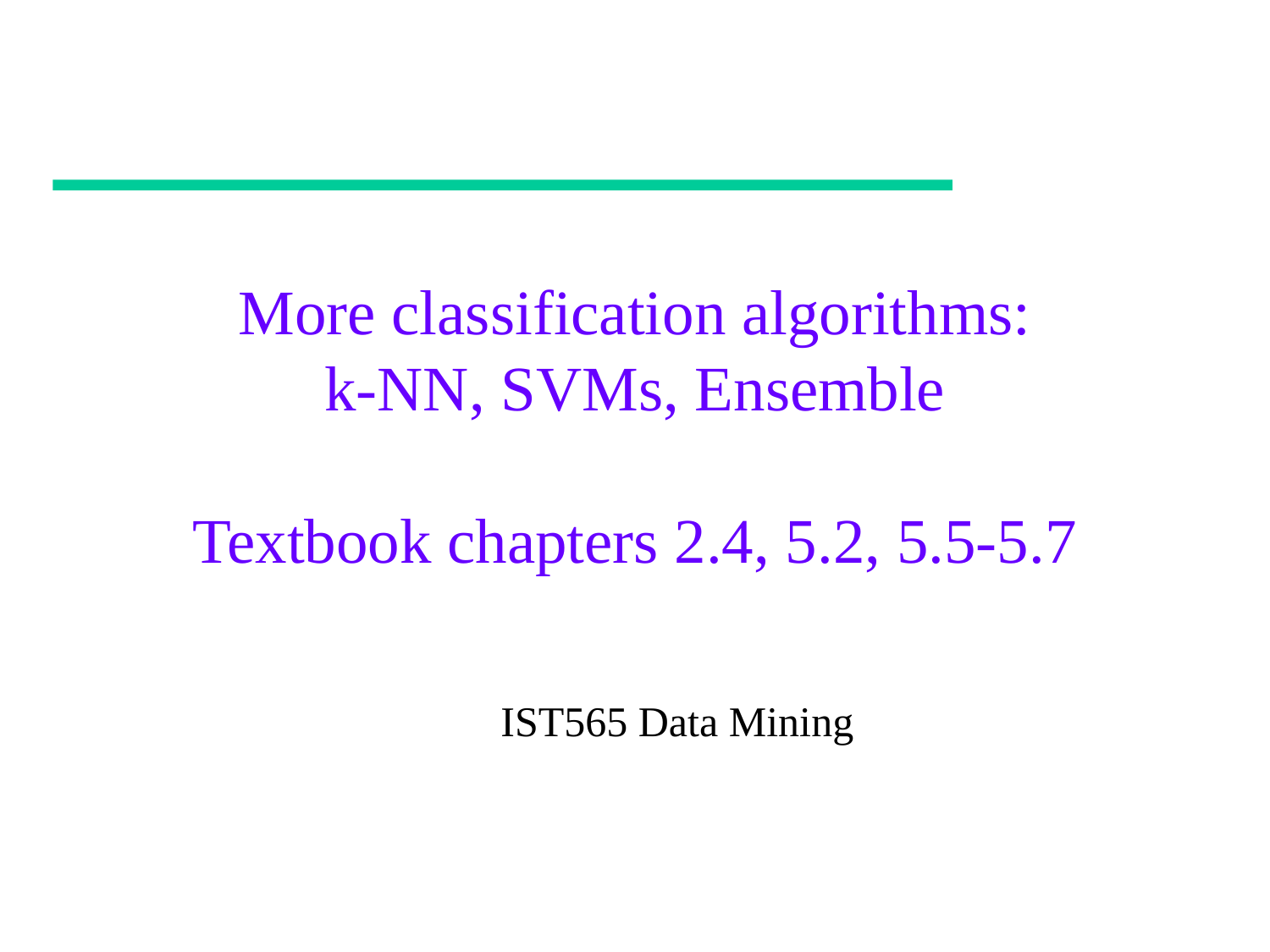

# More classification algorithms: k-NN, SVMs, Ensemble Textbook chapters 2.4, 5.2, 5.5-5.7
IST565 Data Mining